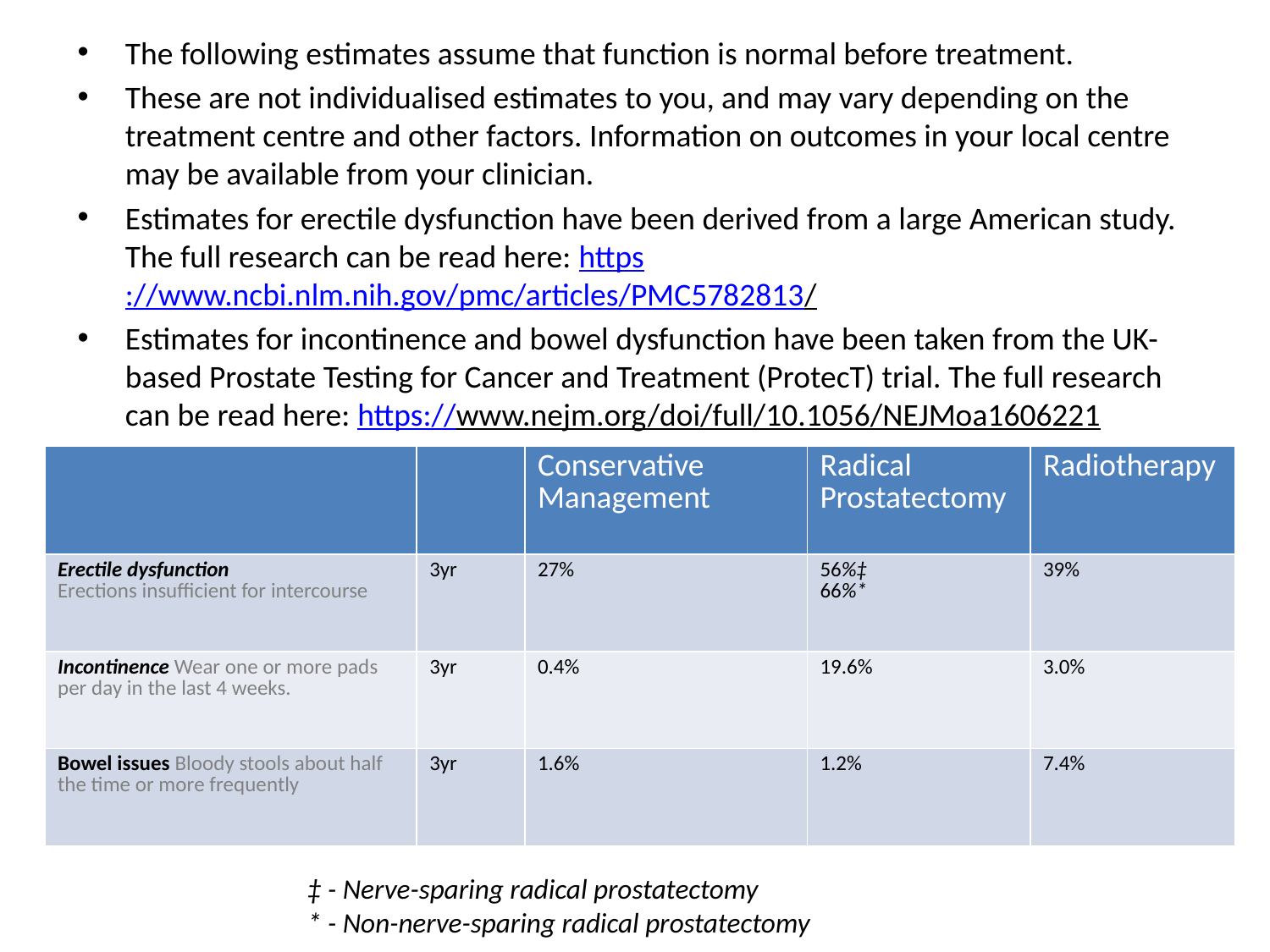

The following estimates assume that function is normal before treatment.
These are not individualised estimates to you, and may vary depending on the treatment centre and other factors. Information on outcomes in your local centre may be available from your clinician.
Estimates for erectile dysfunction have been derived from a large American study. The full research can be read here: https://www.ncbi.nlm.nih.gov/pmc/articles/PMC5782813/
Estimates for incontinence and bowel dysfunction have been taken from the UK-based Prostate Testing for Cancer and Treatment (ProtecT) trial. The full research can be read here: https://www.nejm.org/doi/full/10.1056/NEJMoa1606221
|  |  | Conservative Management | Radical Prostatectomy | Radiotherapy |
| --- | --- | --- | --- | --- |
| Erectile dysfunction Erections insufficient for intercourse | 3yr | 27% | 56%‡ 66%\* | 39% |
| Incontinence Wear one or more pads per day in the last 4 weeks. | 3yr | 0.4% | 19.6% | 3.0% |
| Bowel issues Bloody stools about half the time or more frequently | 3yr | 1.6% | 1.2% | 7.4% |
‡ - Nerve-sparing radical prostatectomy
* - Non-nerve-sparing radical prostatectomy